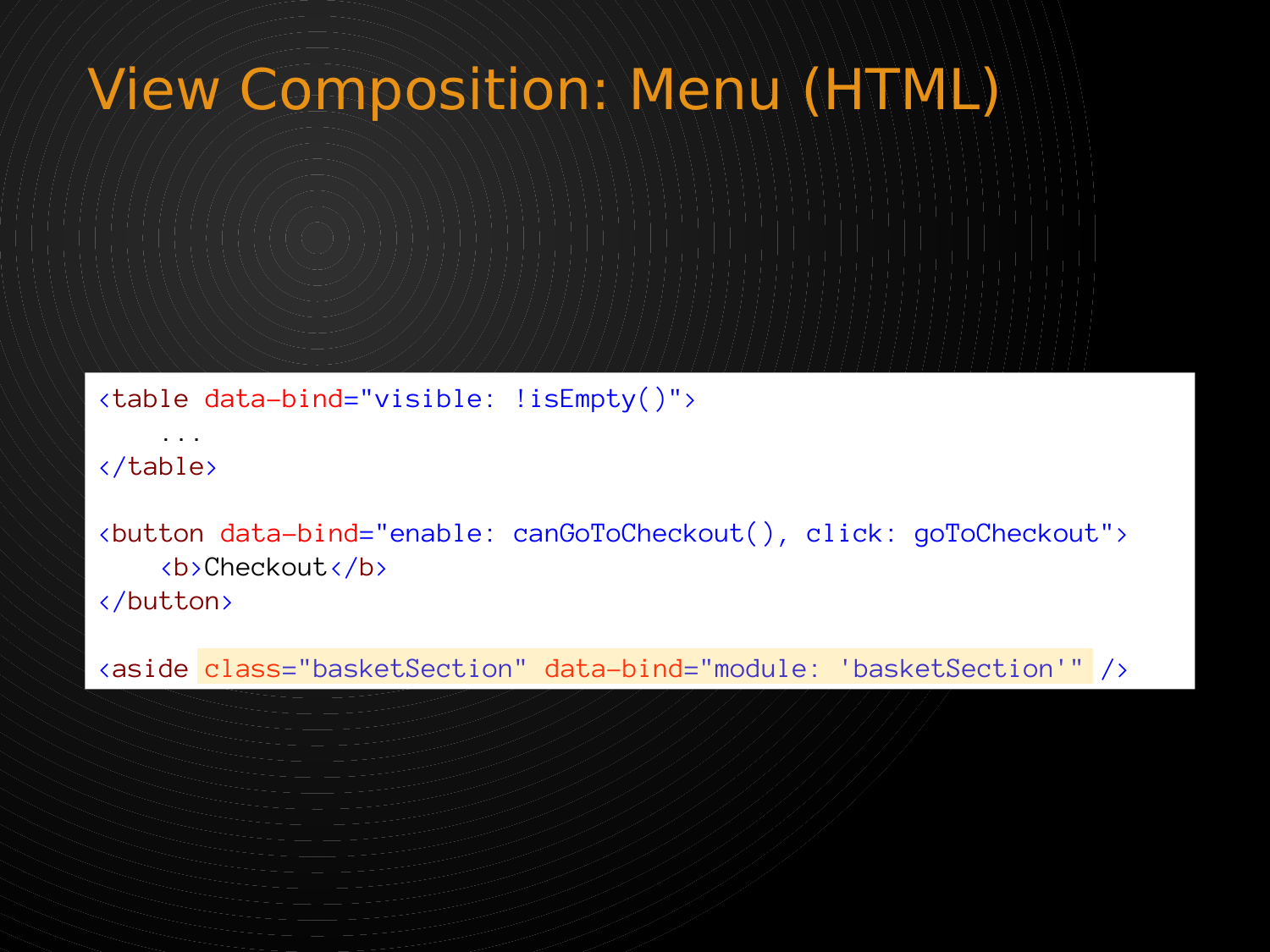

# View Composition: Menu (HTML)
<table data-bind="visible: !isEmpty()">
    ...
</table>

<button data-bind="enable: canGoToCheckout(), click: goToCheckout">
    <b>Checkout</b>
</button>

<aside class="basketSection" data-bind="module: 'basketSection'" />